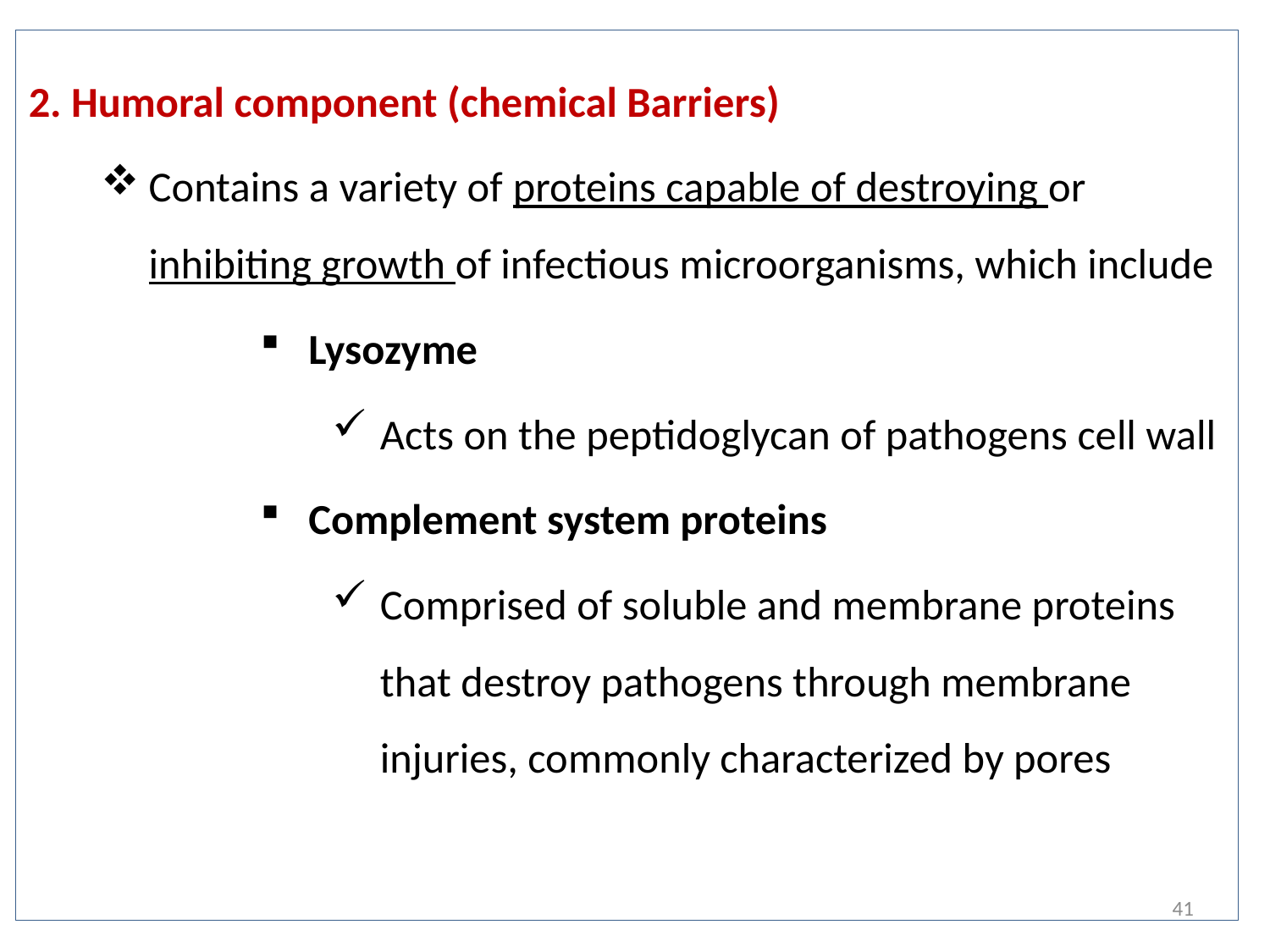

2. Humoral component (chemical Barriers)
Contains a variety of proteins capable of destroying or inhibiting growth of infectious microorganisms, which include
Lysozyme
Acts on the peptidoglycan of pathogens cell wall
Complement system proteins
Comprised of soluble and membrane proteins that destroy pathogens through membrane injuries, commonly characterized by pores
41